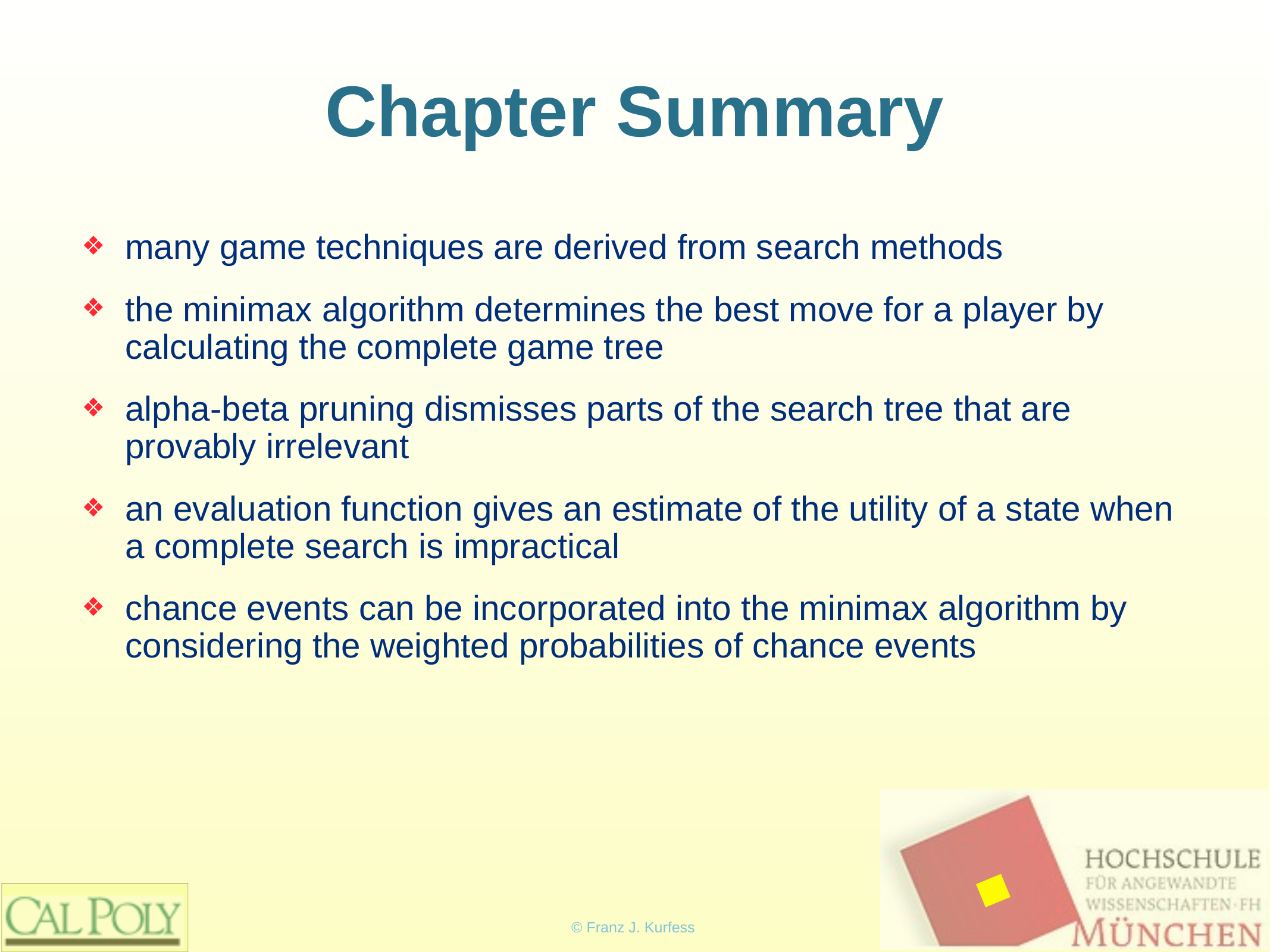

# Chapter Summary
many game techniques are derived from search methods
the minimax algorithm determines the best move for a player by calculating the complete game tree
alpha-beta pruning dismisses parts of the search tree that are provably irrelevant
an evaluation function gives an estimate of the utility of a state when a complete search is impractical
chance events can be incorporated into the minimax algorithm by considering the weighted probabilities of chance events
95